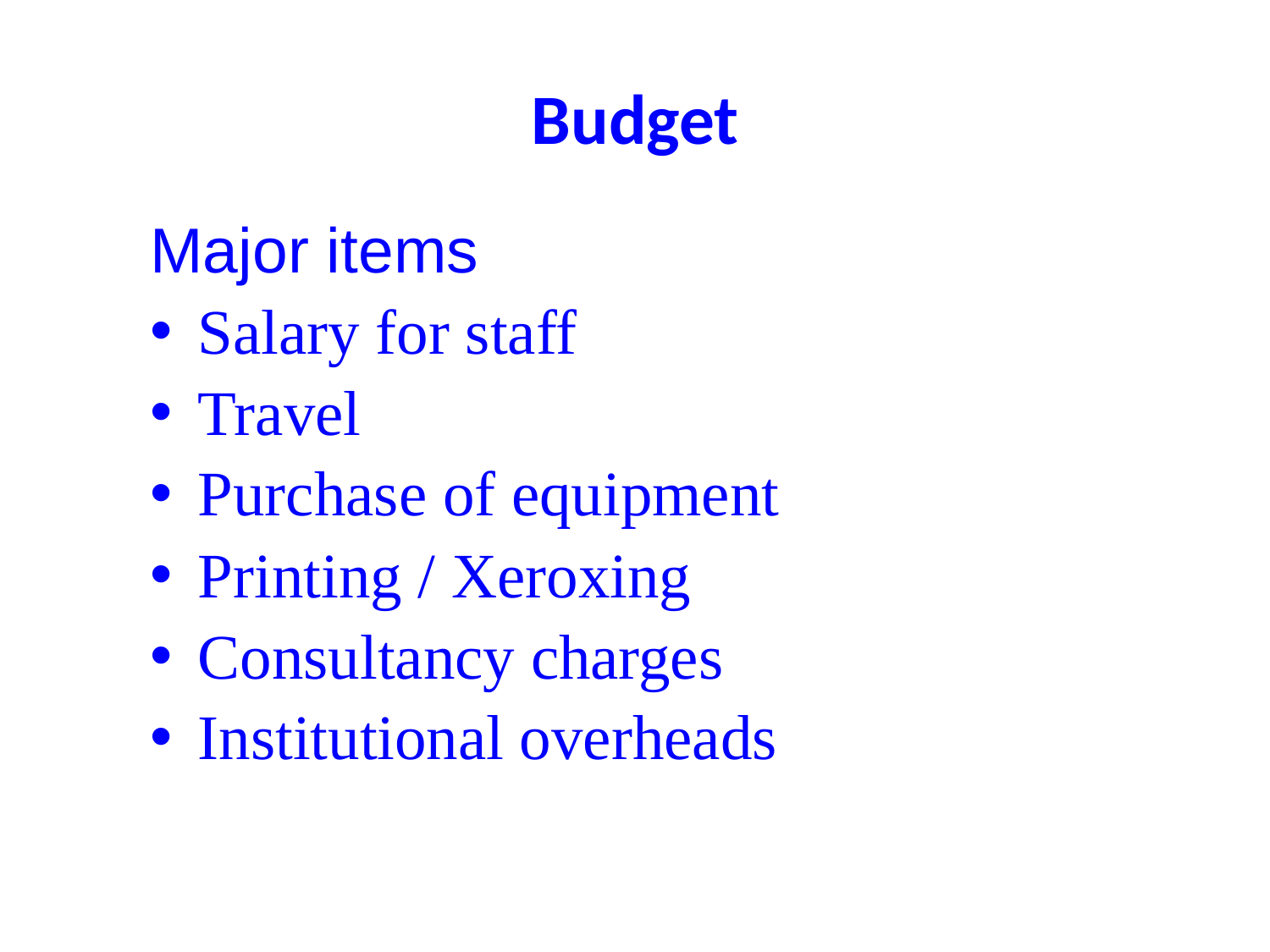

# Budget
Major items
Salary for staff
Travel
Purchase of equipment
Printing / Xeroxing
Consultancy charges
Institutional overheads